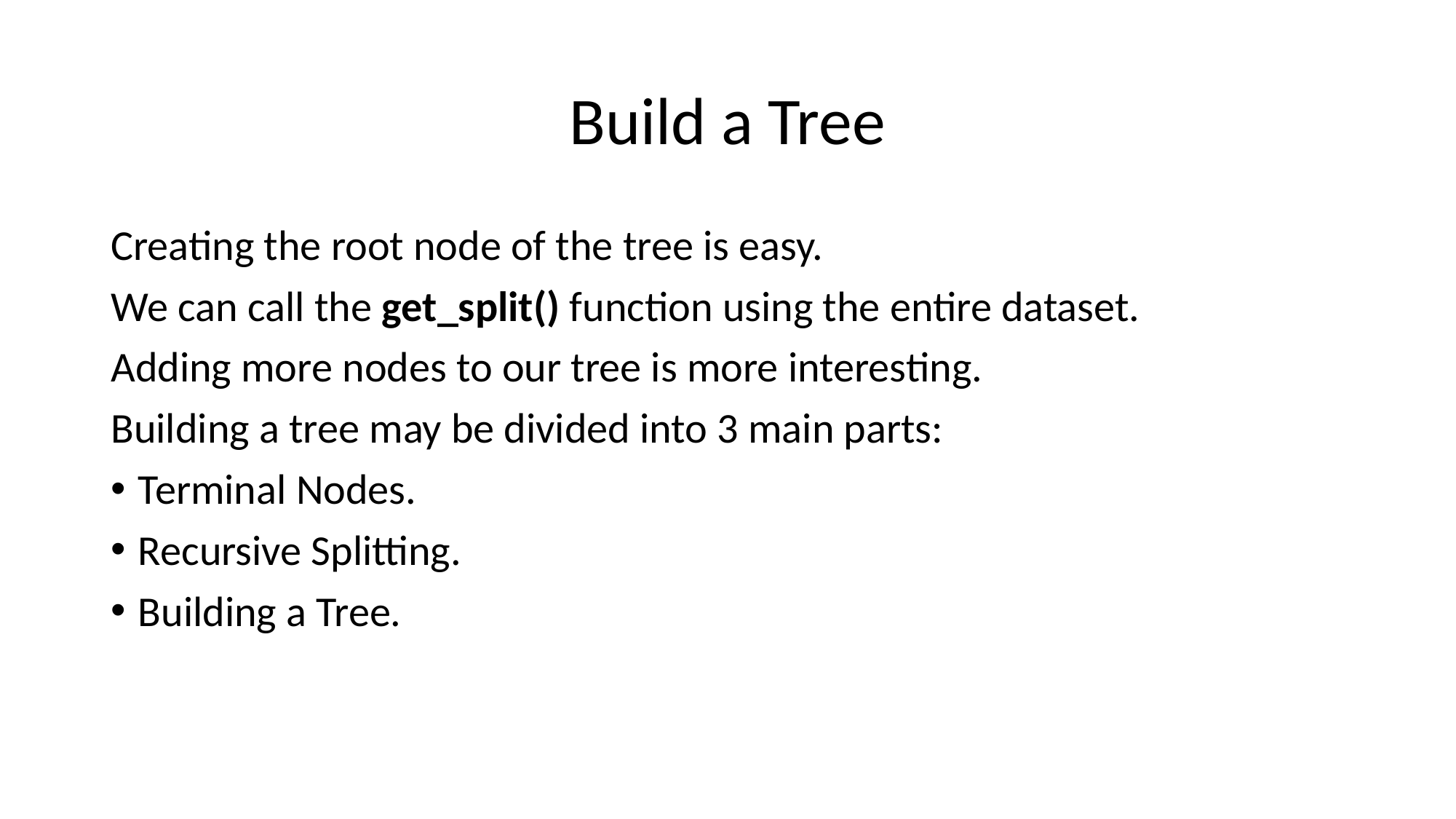

# Build a Tree
Creating the root node of the tree is easy.
We can call the get_split() function using the entire dataset.
Adding more nodes to our tree is more interesting.
Building a tree may be divided into 3 main parts:
Terminal Nodes.
Recursive Splitting.
Building a Tree.